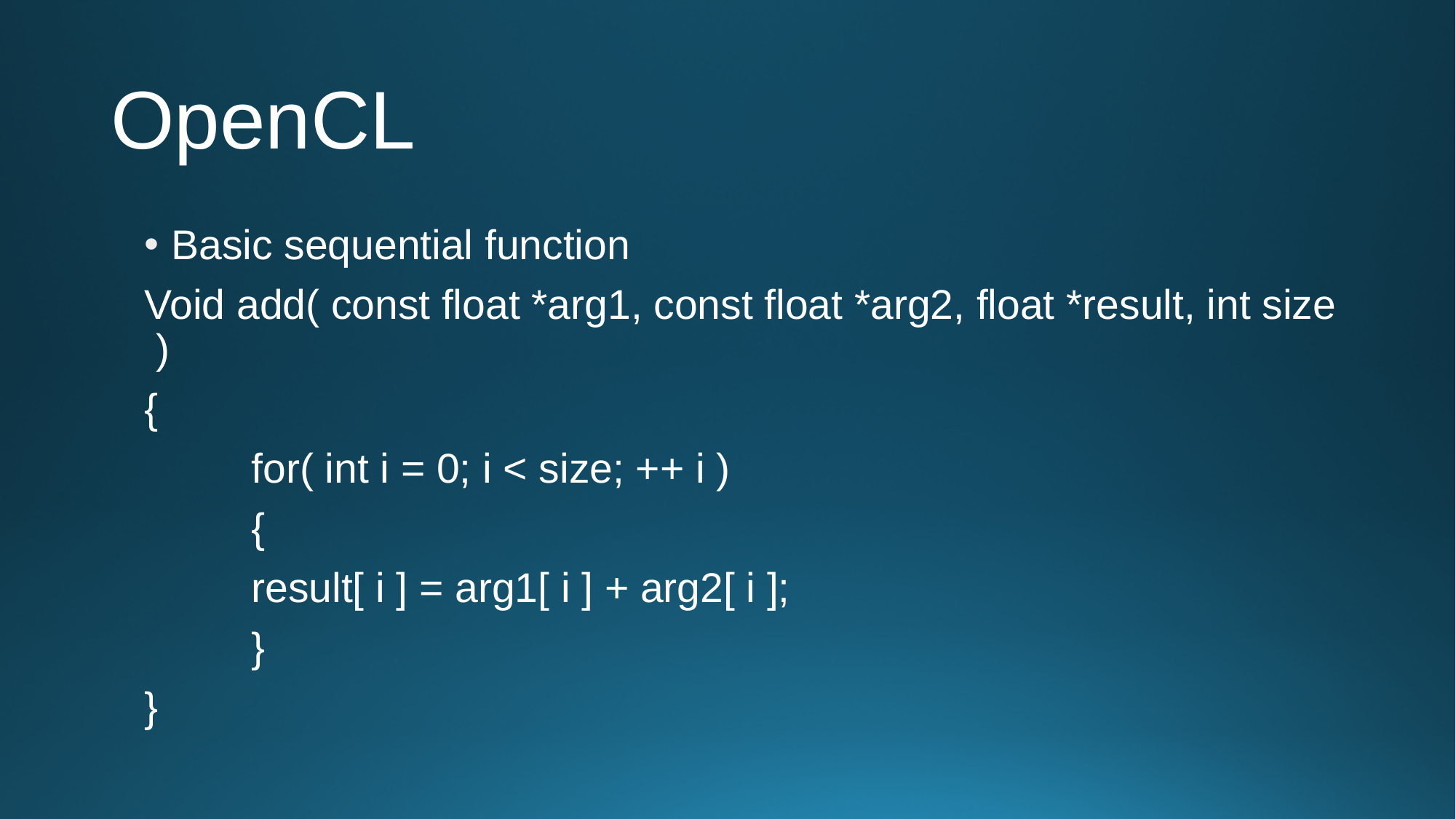

# OpenCL
Basic sequential function
Void add( const float *arg1, const float *arg2, float *result, int size  )
{
	for( int i = 0; i < size; ++ i )
	{
		result[ i ] = arg1[ i ] + arg2[ i ];
	}
}